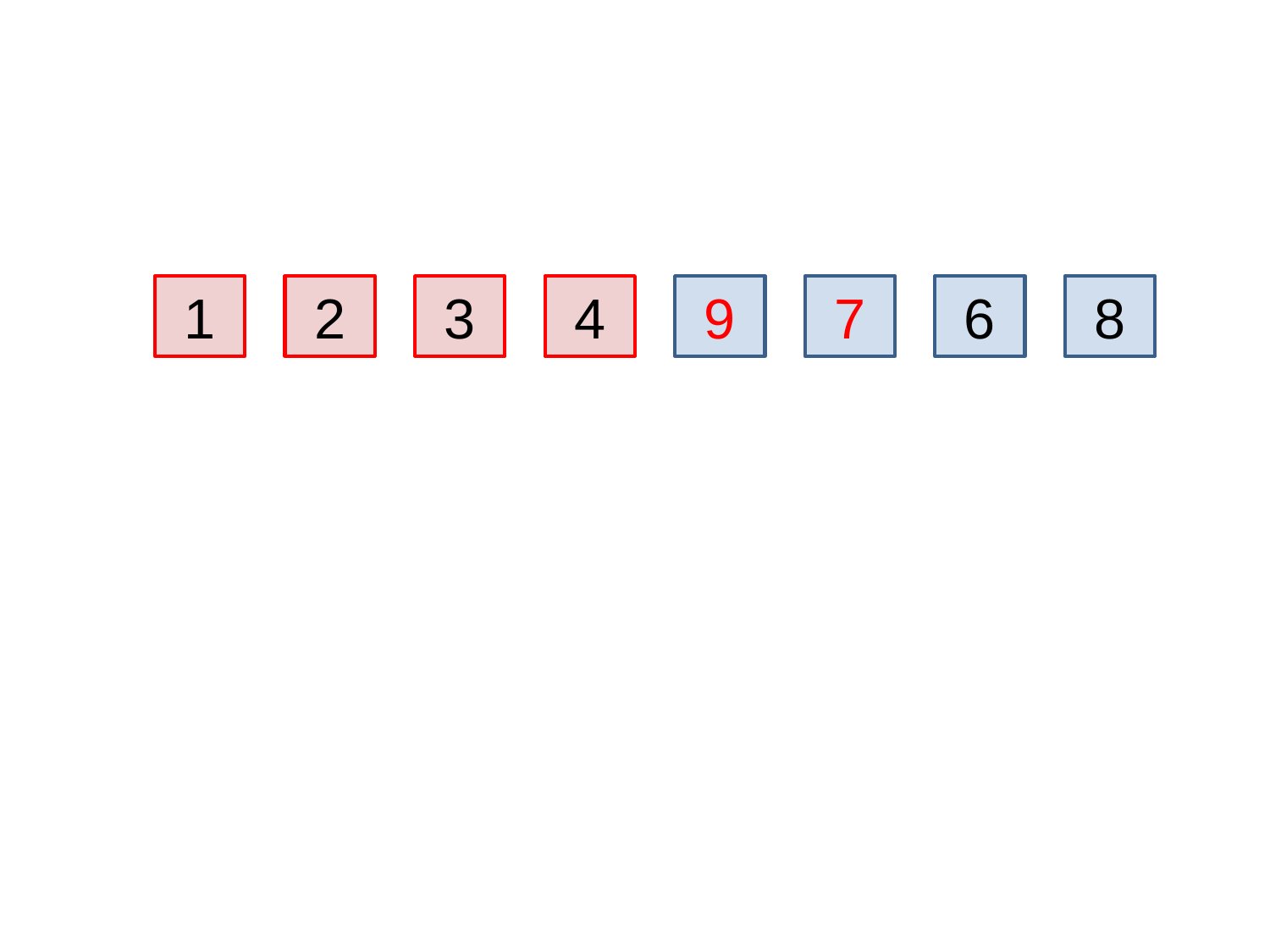

1
2
3
4
9
7
6
8